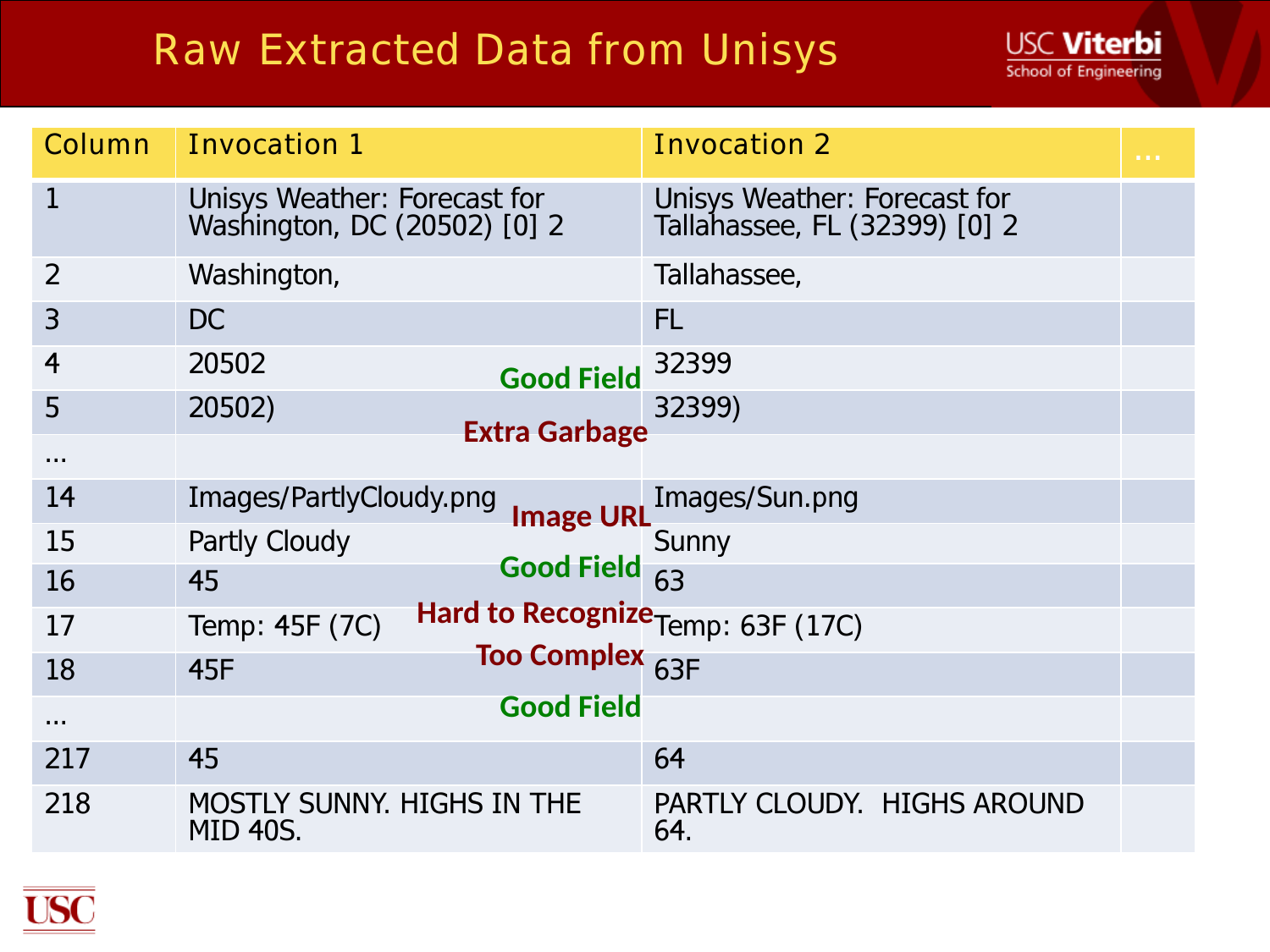

# Raw Extracted Data from Unisys
| Column | Invocation 1 | Invocation 2 | … |
| --- | --- | --- | --- |
| 1 | Unisys Weather: Forecast for Washington, DC (20502) [0] 2 | Unisys Weather: Forecast for Tallahassee, FL (32399) [0] 2 |  |
| 2 | Washington, | Tallahassee, |  |
| 3 | DC | FL |  |
| 4 | 20502 | 32399 |  |
| 5 | 20502) | 32399) |  |
| … |  |  |  |
| 14 | Images/PartlyCloudy.png | Images/Sun.png |  |
| 15 | Partly Cloudy | Sunny |  |
| 16 | 45 | 63 |  |
| 17 | Temp: 45F (7C) | Temp: 63F (17C) |  |
| 18 | 45F | 63F |  |
| … |  |  |  |
| 217 | 45 | 64 |  |
| 218 | MOSTLY SUNNY. HIGHS IN THE MID 40S. | PARTLY CLOUDY. HIGHS AROUND 64. |  |
Good Field
Extra Garbage
Image URL
Good Field
Hard to Recognize
Too Complex
Good Field